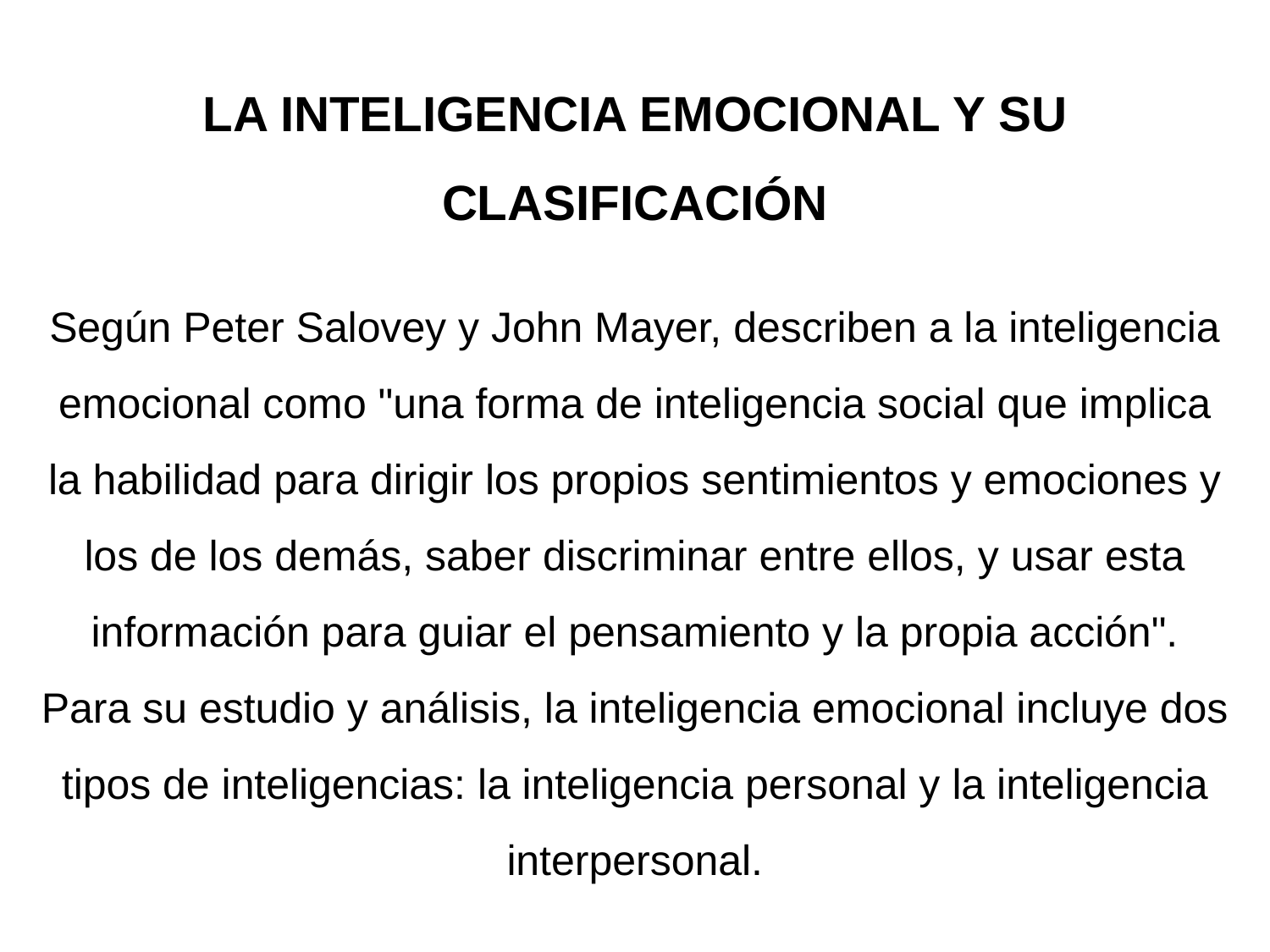

LA INTELIGENCIA EMOCIONAL Y SU CLASIFICACIÓN

Según Peter Salovey y John Mayer, describen a la inteligencia emocional como "una forma de inteligencia social que implica la habilidad para dirigir los propios sentimientos y emociones y los de los demás, saber discriminar entre ellos, y usar esta información para guiar el pensamiento y la propia acción".
Para su estudio y análisis, la inteligencia emocional incluye dos tipos de inteligencias: la inteligencia personal y la inteligencia interpersonal.